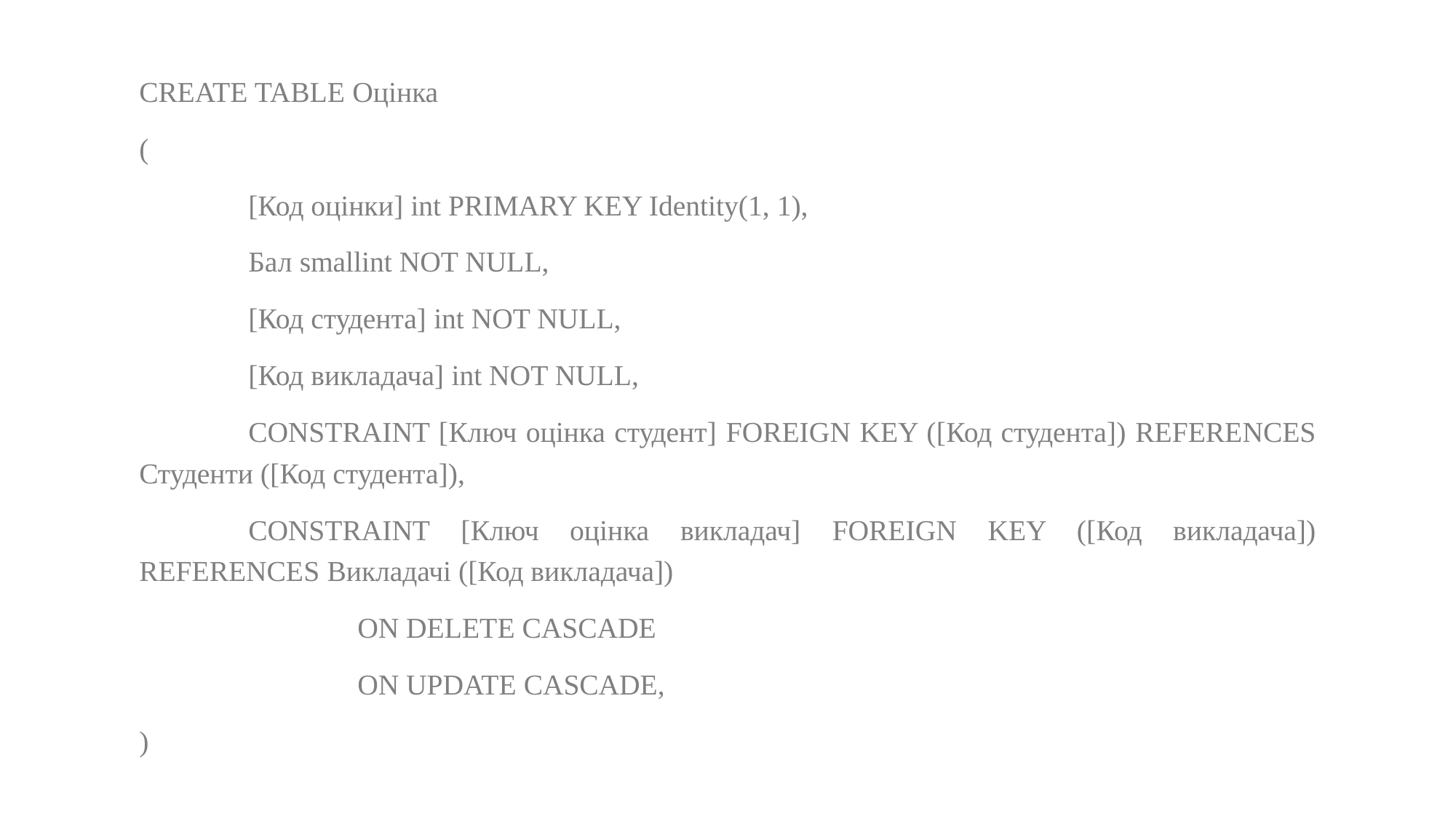

CREATE TABLE Оцінка
(
	[Код оцінки] int PRIMARY KEY Identity(1, 1),
	Бал smallint NOT NULL,
	[Код студента] int NOT NULL,
	[Код викладача] int NOT NULL,
	CONSTRAINT [Ключ оцінка студент] FOREIGN KEY ([Код студента]) REFERENCES Студенти ([Код студента]),
	CONSTRAINT [Ключ оцінка викладач] FOREIGN KEY ([Код викладача]) REFERENCES Викладачі ([Код викладача])
		ON DELETE CASCADE
		ON UPDATE CASCADE,
)